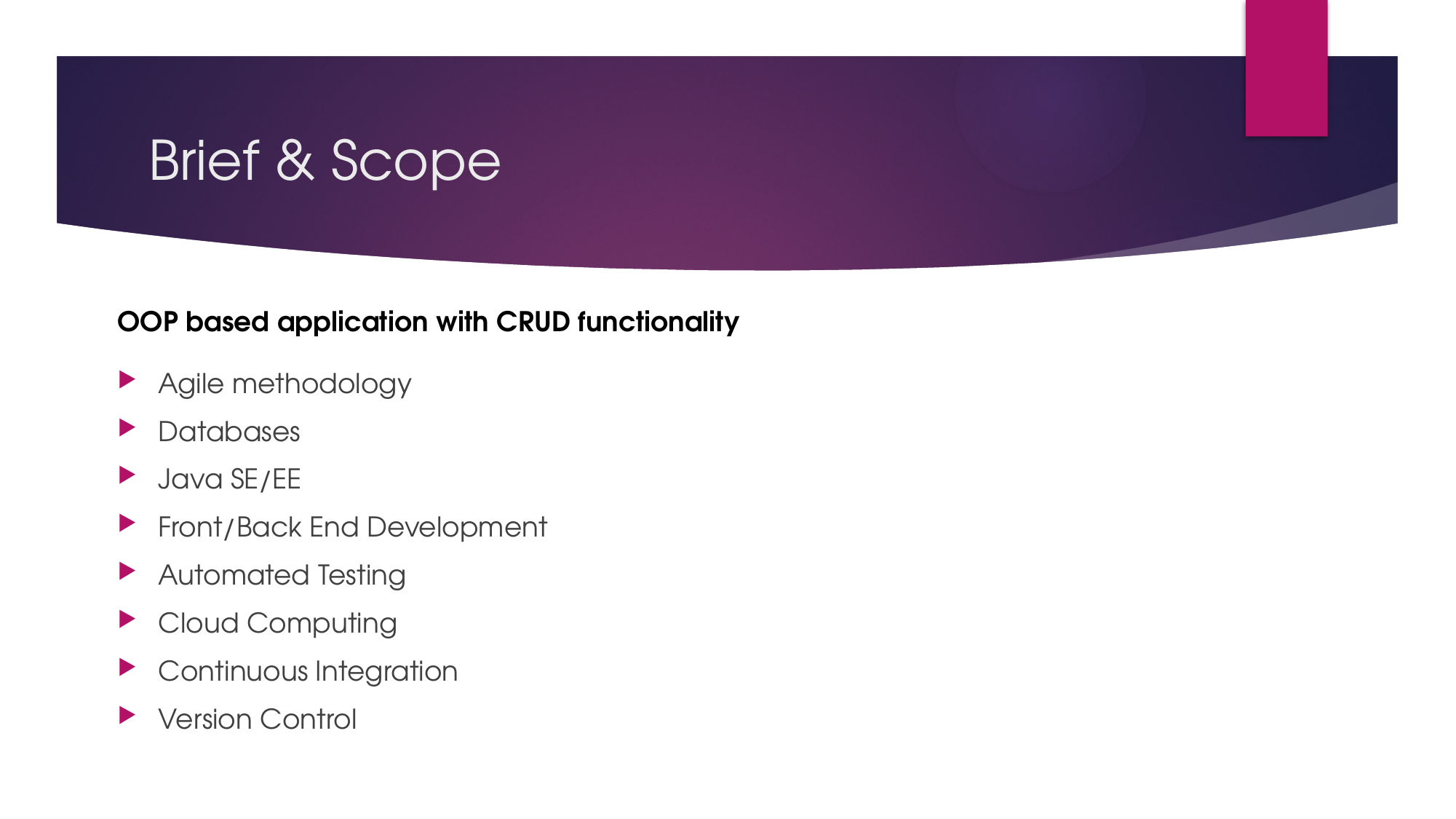

# Brief & Scope
OOP based application with CRUD functionality
Agile methodology
Databases
Java SE/EE
Front/Back End Development
Automated Testing
Cloud Computing
Continuous Integration
Version Control